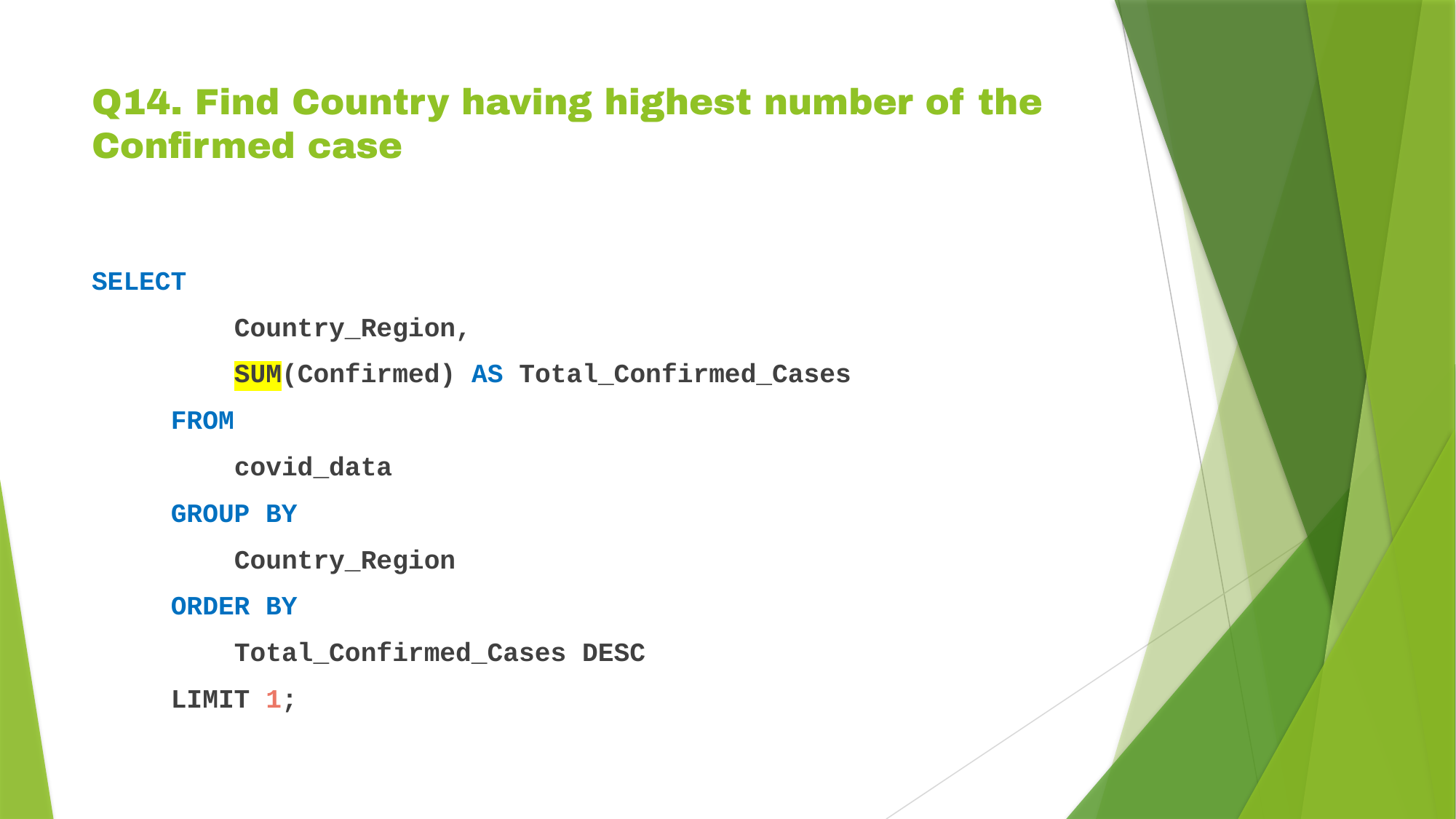

# Q14. Find Country having highest number of the Confirmed case
SELECT
         Country_Region,
         SUM(Confirmed) AS Total_Confirmed_Cases
     FROM
         covid_data
     GROUP BY
         Country_Region
     ORDER BY
         Total_Confirmed_Cases DESC
     LIMIT 1;